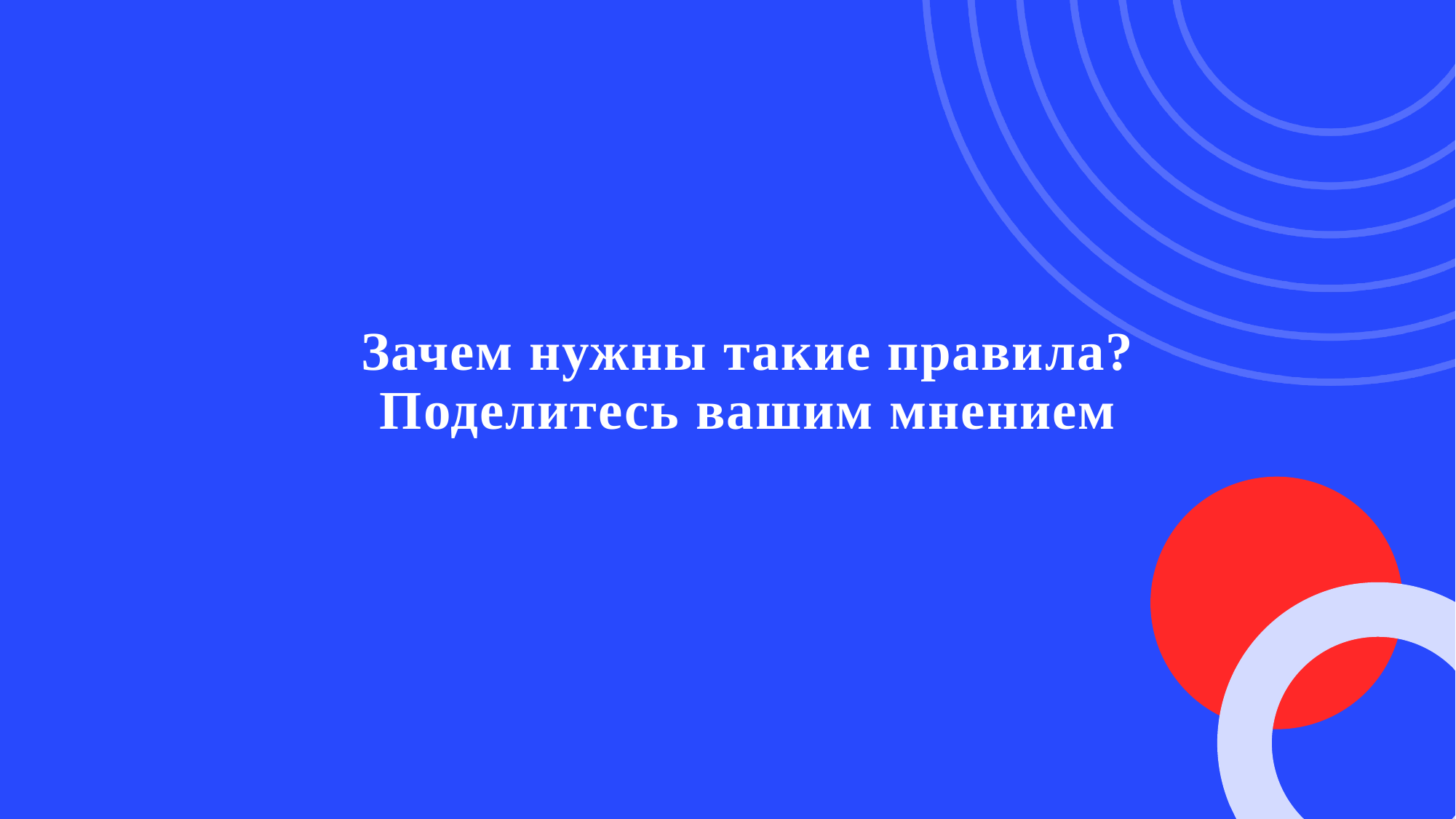

# Зачем нужны такие правила? Поделитесь вашим мнением